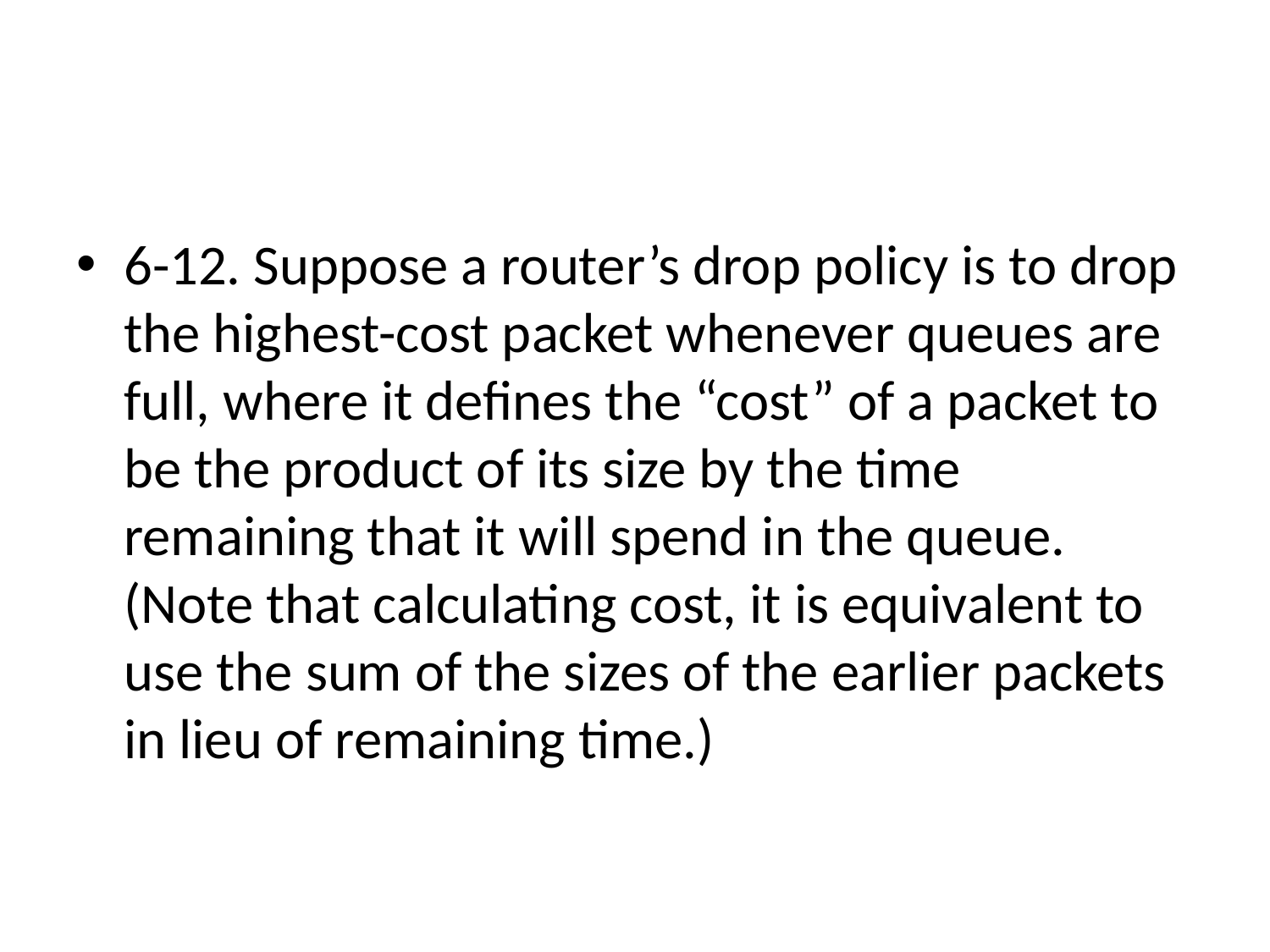

#
6-12. Suppose a router’s drop policy is to drop the highest-cost packet whenever queues are full, where it defines the “cost” of a packet to be the product of its size by the time remaining that it will spend in the queue. (Note that calculating cost, it is equivalent to use the sum of the sizes of the earlier packets in lieu of remaining time.)